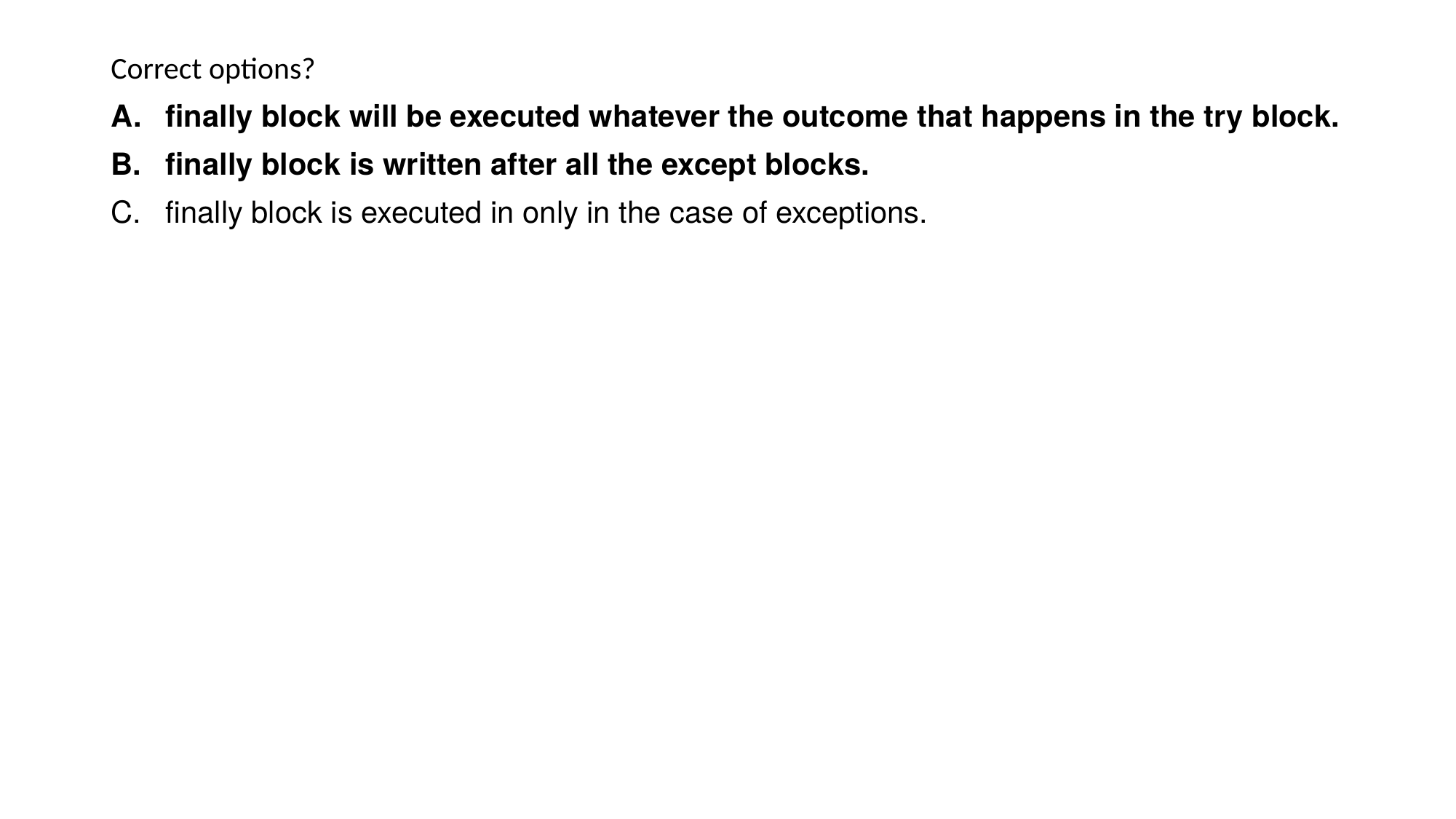

Correct options?
finally block will be executed whatever the outcome that happens in the try block.
finally block is written after all the except blocks.
finally block is executed in only in the case of exceptions.